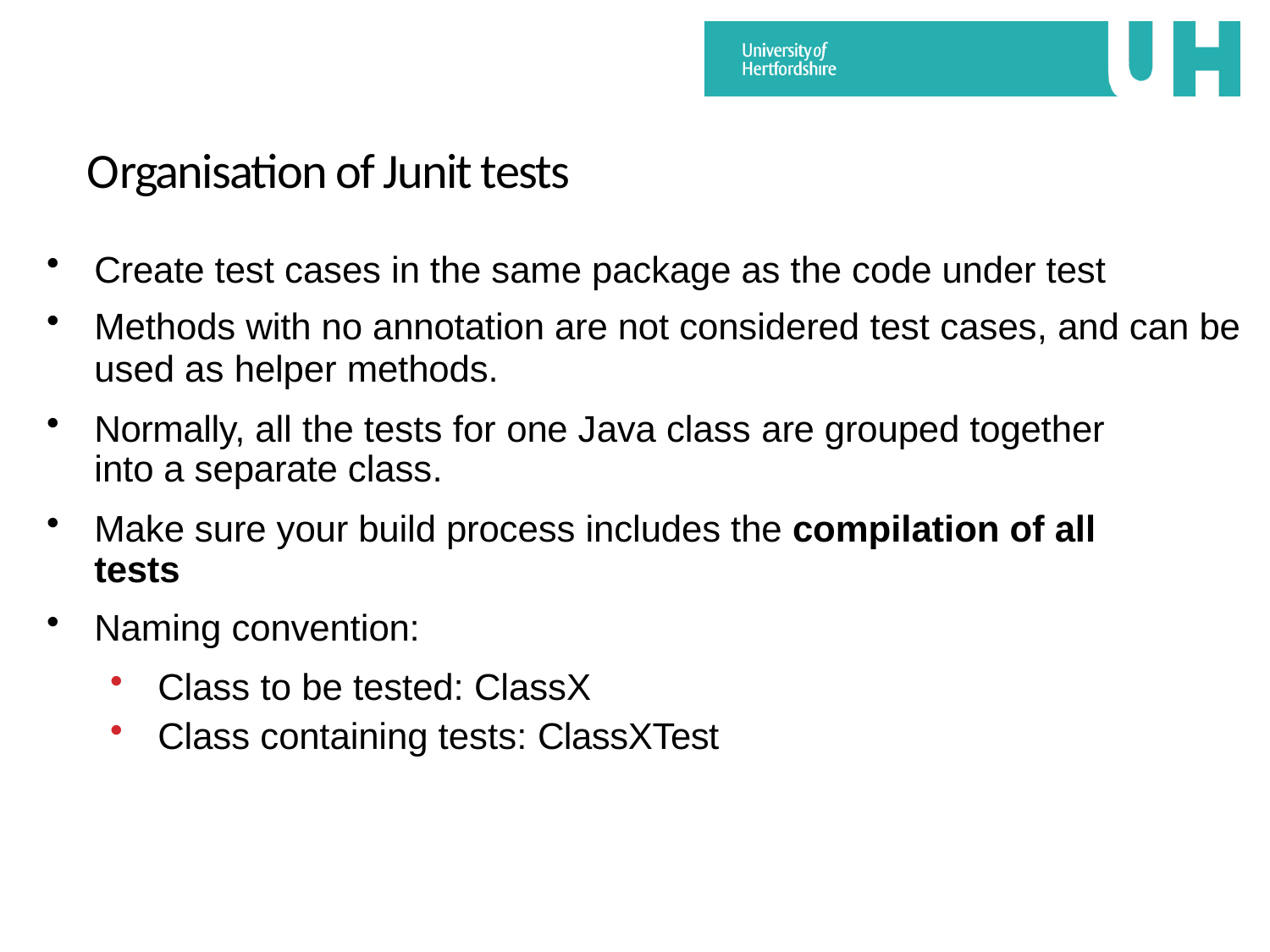

# Organisation of Junit tests
Create test cases in the same package as the code under test
Methods with no annotation are not considered test cases, and can be used as helper methods.
Normally, all the tests for one Java class are grouped together into a separate class.
Make sure your build process includes the compilation of all tests
Naming convention:
Class to be tested: ClassX
Class containing tests: ClassXTest